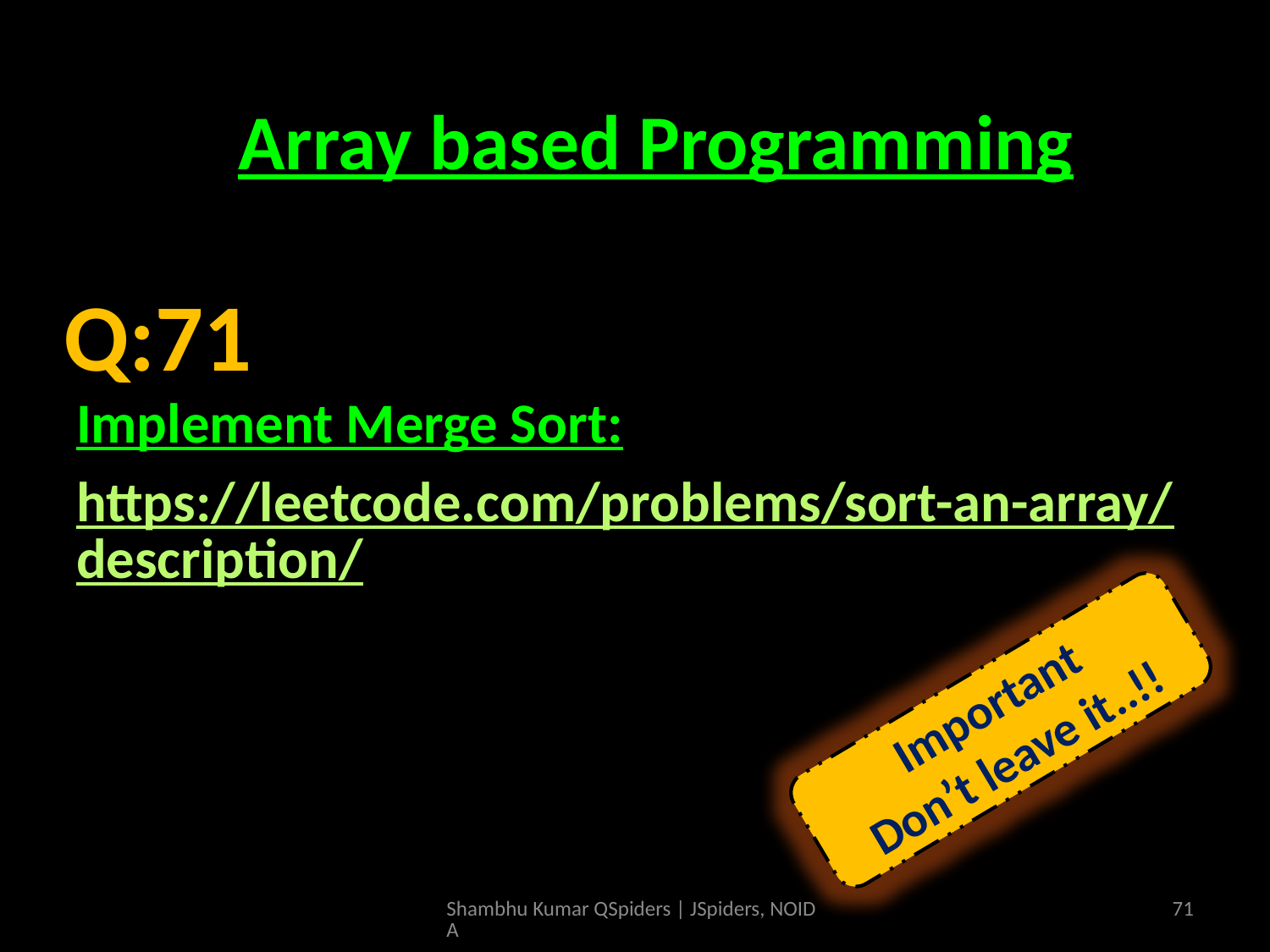

# Array based Programming
Array based Programming

Implement Merge Sort:
https://leetcode.com/problems/sort-an-array/description/
Q:71
Important
Don’t leave it..!!
Shambhu Kumar QSpiders | JSpiders, NOIDA
71